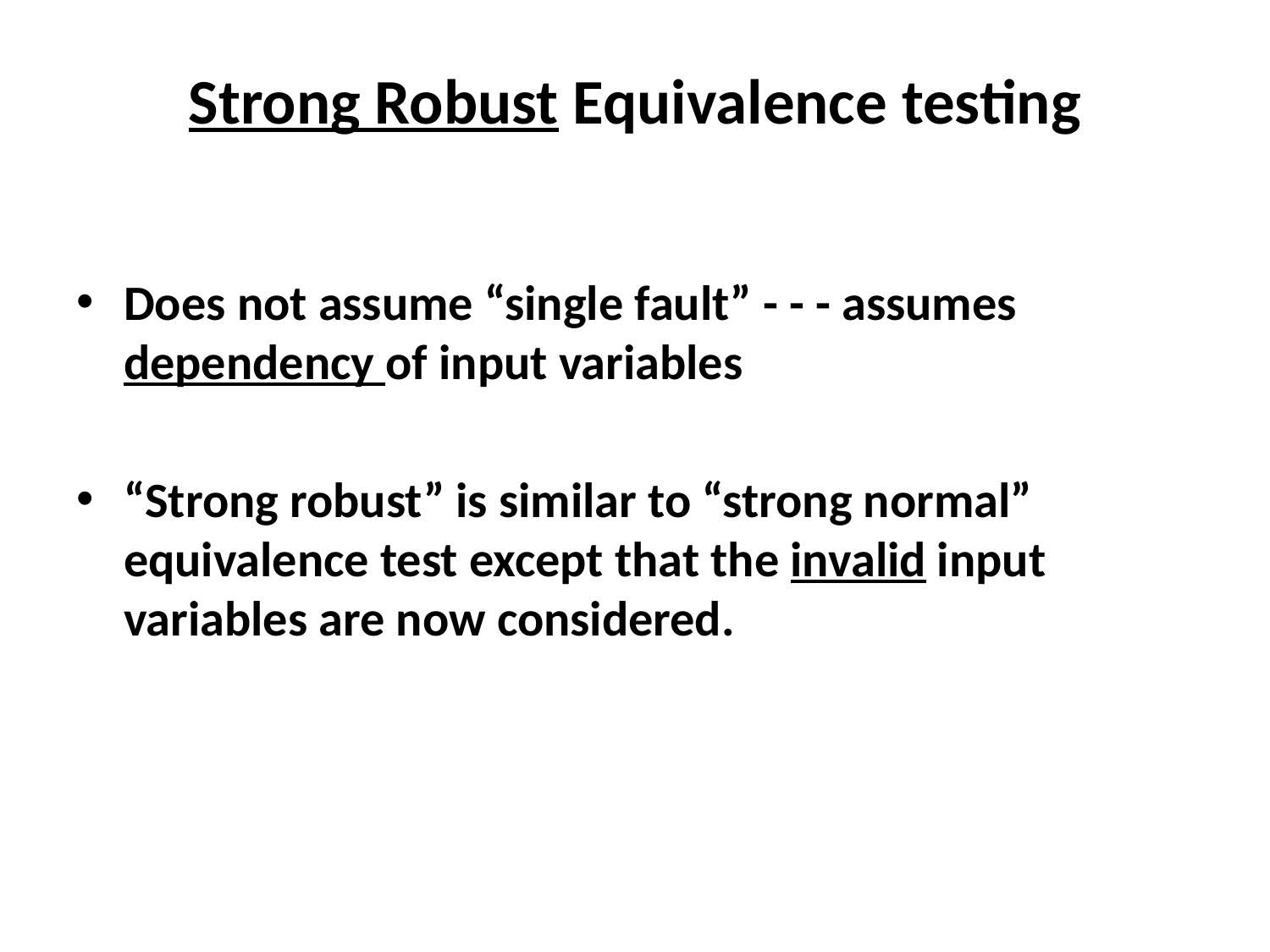

# Strong Robust Equivalence testing
Does not assume “single fault” - - - assumes dependency of input variables

“Strong robust” is similar to “strong normal” equivalence test except that the invalid input variables are now considered.